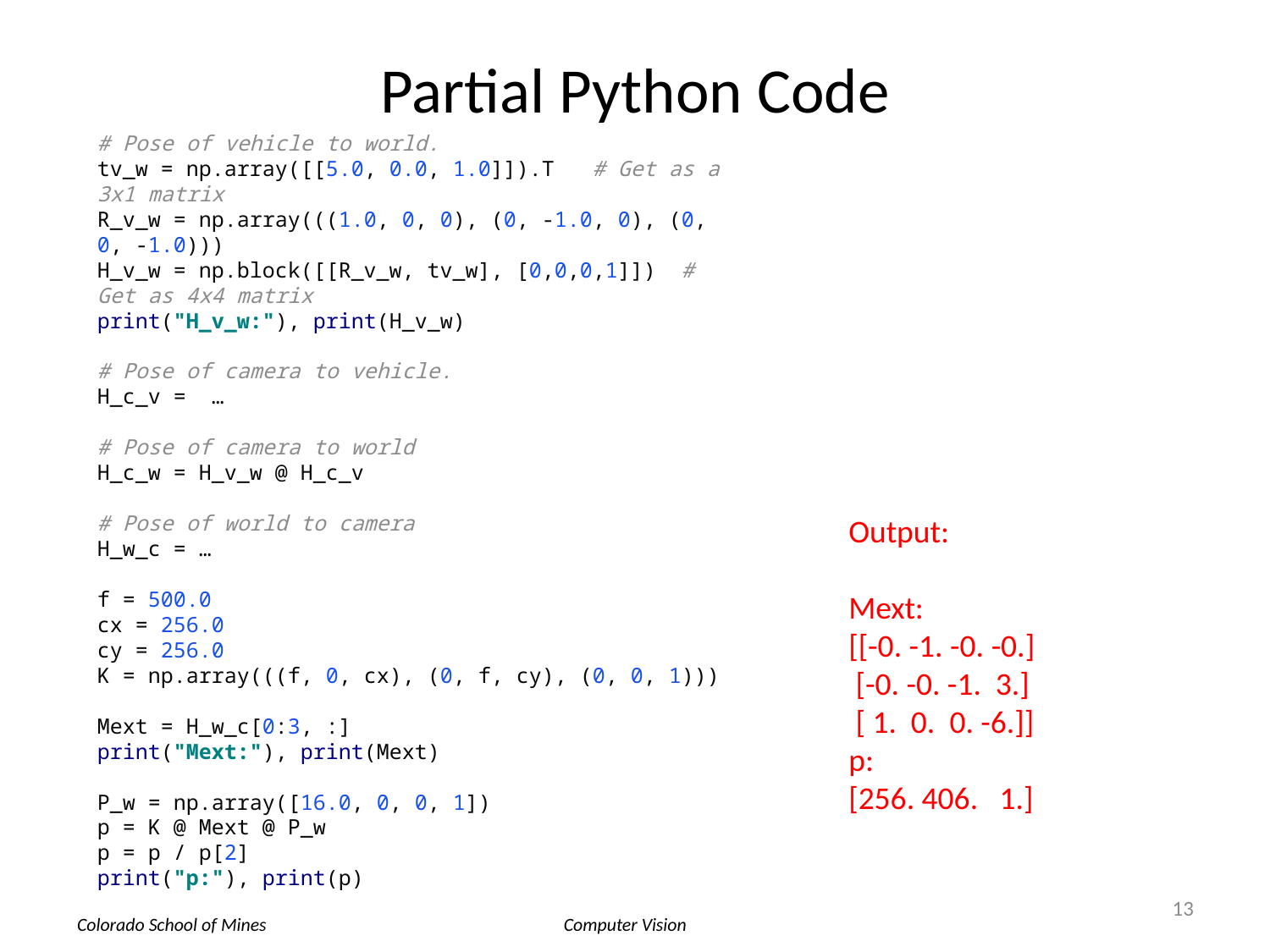

# Partial Python Code
# Pose of vehicle to world. tv_w = np.array([[5.0, 0.0, 1.0]]).T   # Get as a 3x1 matrix R_v_w = np.array(((1.0, 0, 0), (0, -1.0, 0), (0, 0, -1.0))) H_v_w = np.block([[R_v_w, tv_w], [0,0,0,1]])  # Get as 4x4 matrix print("H_v_w:"), print(H_v_w) # Pose of camera to vehicle. H_c_v =  … # Pose of camera to world
H_c_w = H_v_w @ H_c_v
# Pose of world to camera
H_w_c = …
f = 500.0
cx = 256.0
cy = 256.0
K = np.array(((f, 0, cx), (0, f, cy), (0, 0, 1)))
Mext = H_w_c[0:3, :]
print("Mext:"), print(Mext)
P_w = np.array([16.0, 0, 0, 1])
p = K @ Mext @ P_w
p = p / p[2]
print("p:"), print(p)
Output:

Mext:
[[-0. -1. -0. -0.]
 [-0. -0. -1.  3.]
 [ 1.  0.  0. -6.]]
p:
[256. 406.   1.]
13